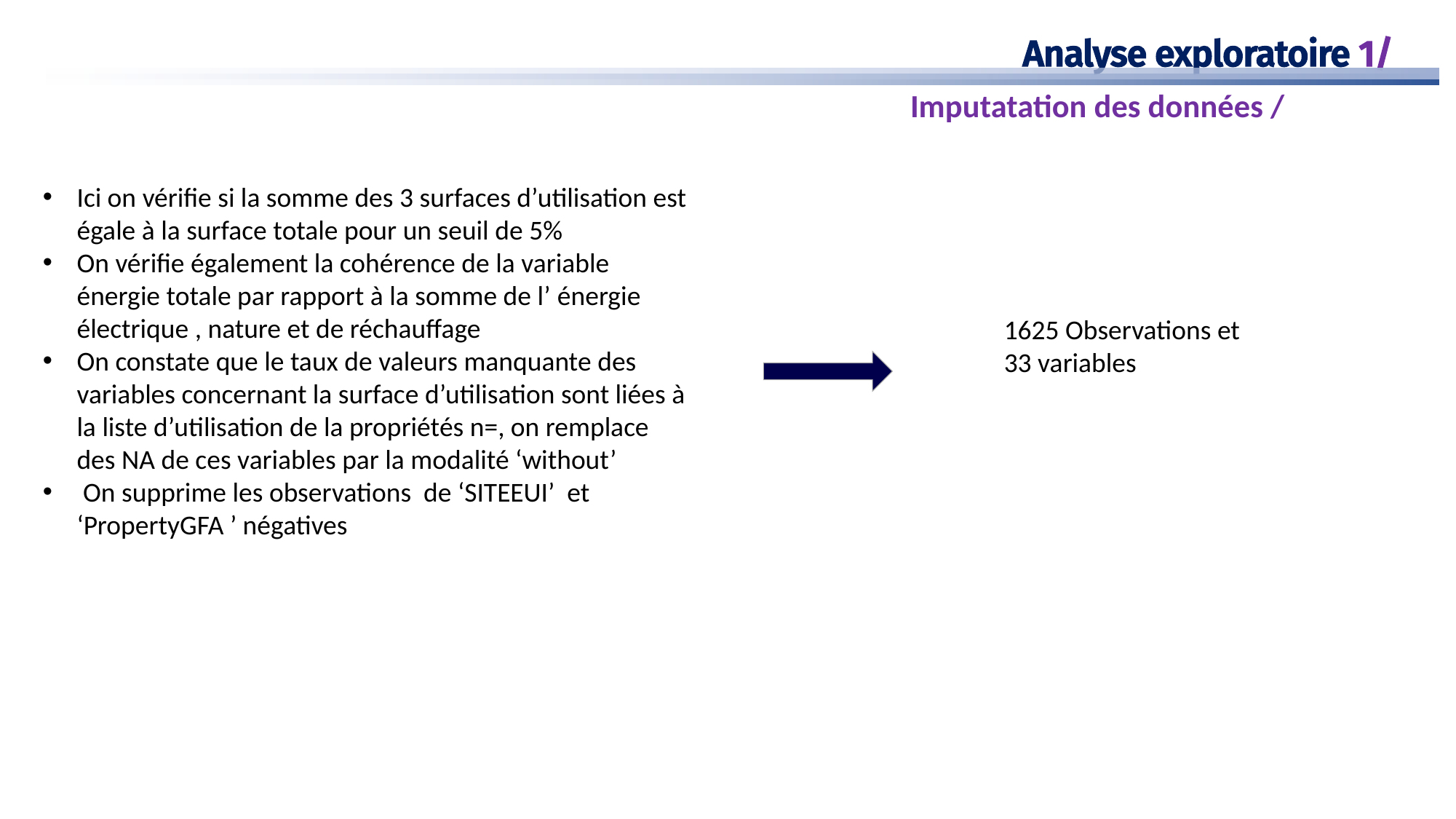

Analyse exploratoire 1/

Imputatation des données /

Ici on vérifie si la somme des 3 surfaces d’utilisation est égale à la surface totale pour un seuil de 5%
On vérifie également la cohérence de la variable énergie totale par rapport à la somme de l’ énergie électrique , nature et de réchauffage
On constate que le taux de valeurs manquante des variables concernant la surface d’utilisation sont liées à la liste d’utilisation de la propriétés n=, on remplace des NA de ces variables par la modalité ‘without’
 On supprime les observations  de ‘SITEEUI’  et ‘PropertyGFA ’ négatives

1625 Observations et
33 variables